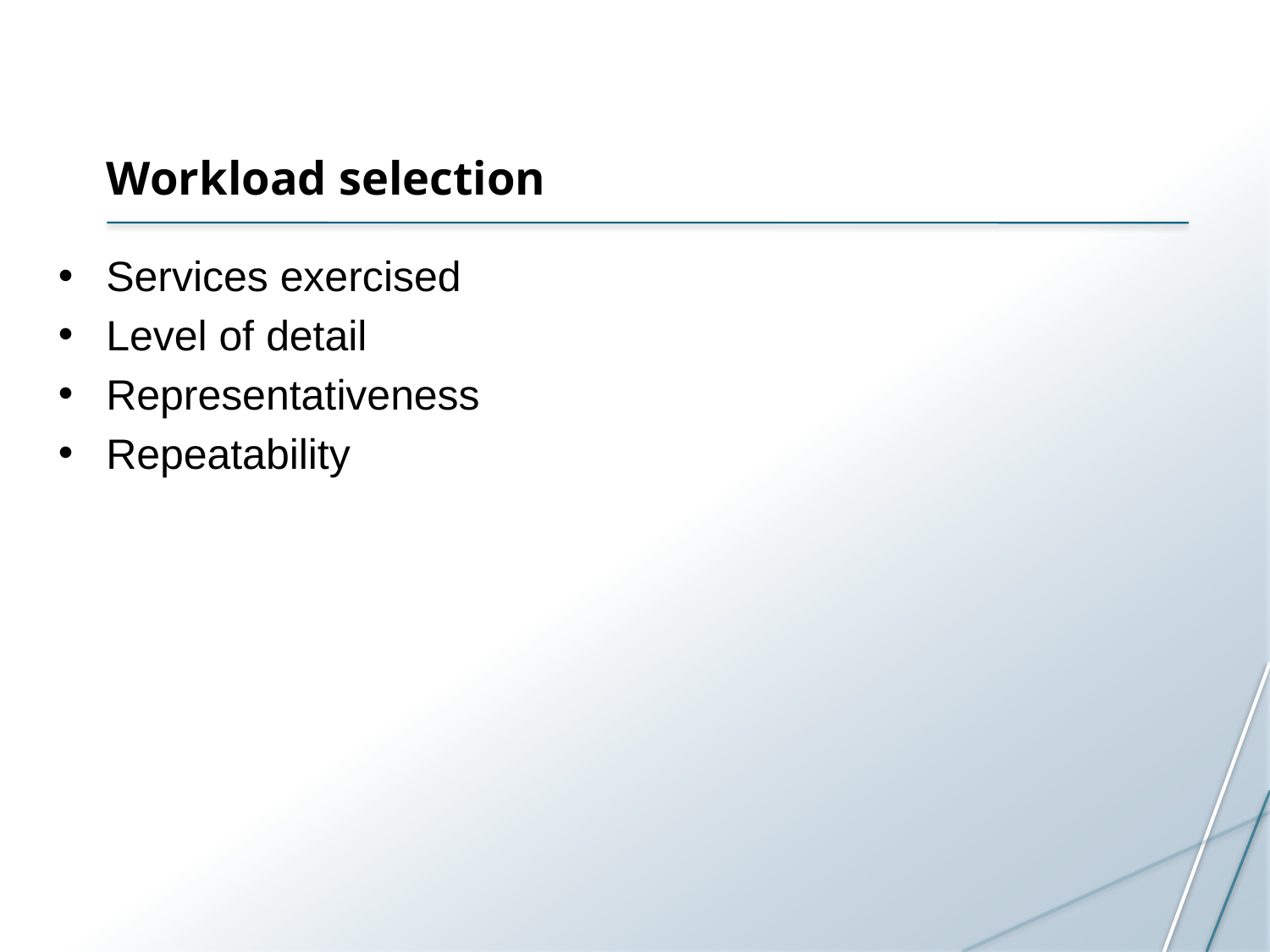

# Workload selection
Services exercised
Level of detail
Representativeness
Repeatability